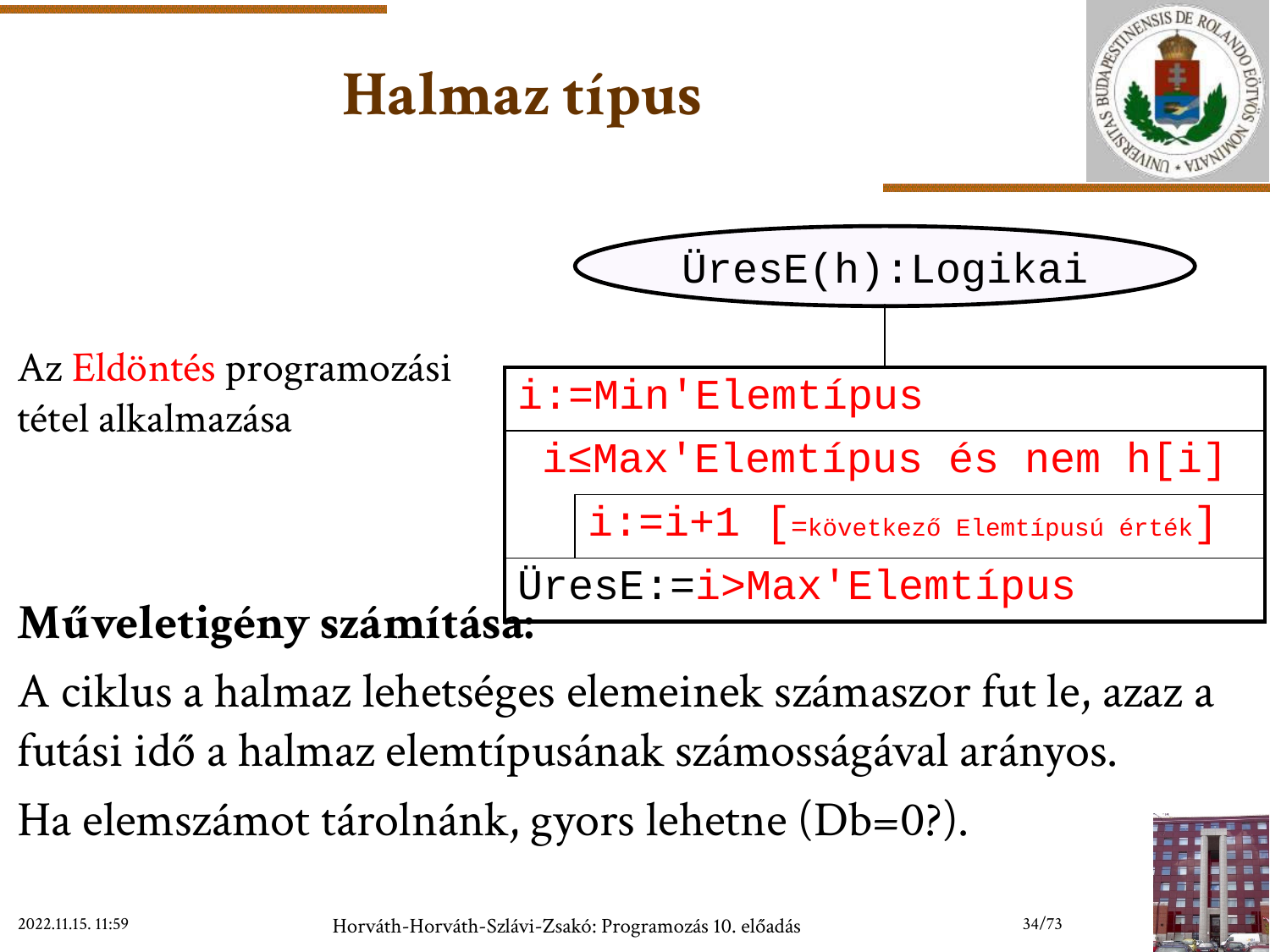

# Halmaz típus

Az Eldöntés programozási
tétel alkalmazása

Műveletigény számítása:
A ciklus a halmaz lehetséges elemeinek számaszor fut le, azaz a futási idő a halmaz elemtípusának számosságával arányos.
Ha elemszámot tárolnánk, gyors lehetne (Db=0?).
ÜresE(h):Logikai
|  |  |  |
| --- | --- | --- |
| i:=Min'Elemtípus |  |  |
| i≤Max'Elemtípus és nem h[i] |  |  |
|  | i:=i+1 [=következő Elemtípusú érték] |  |
| ÜresE:=i>Max'Elemtípus |  |  |
2022.11.15. 11:59
Horváth-Horváth-Szlávi-Zsakó: Programozás 10. előadás
34/73